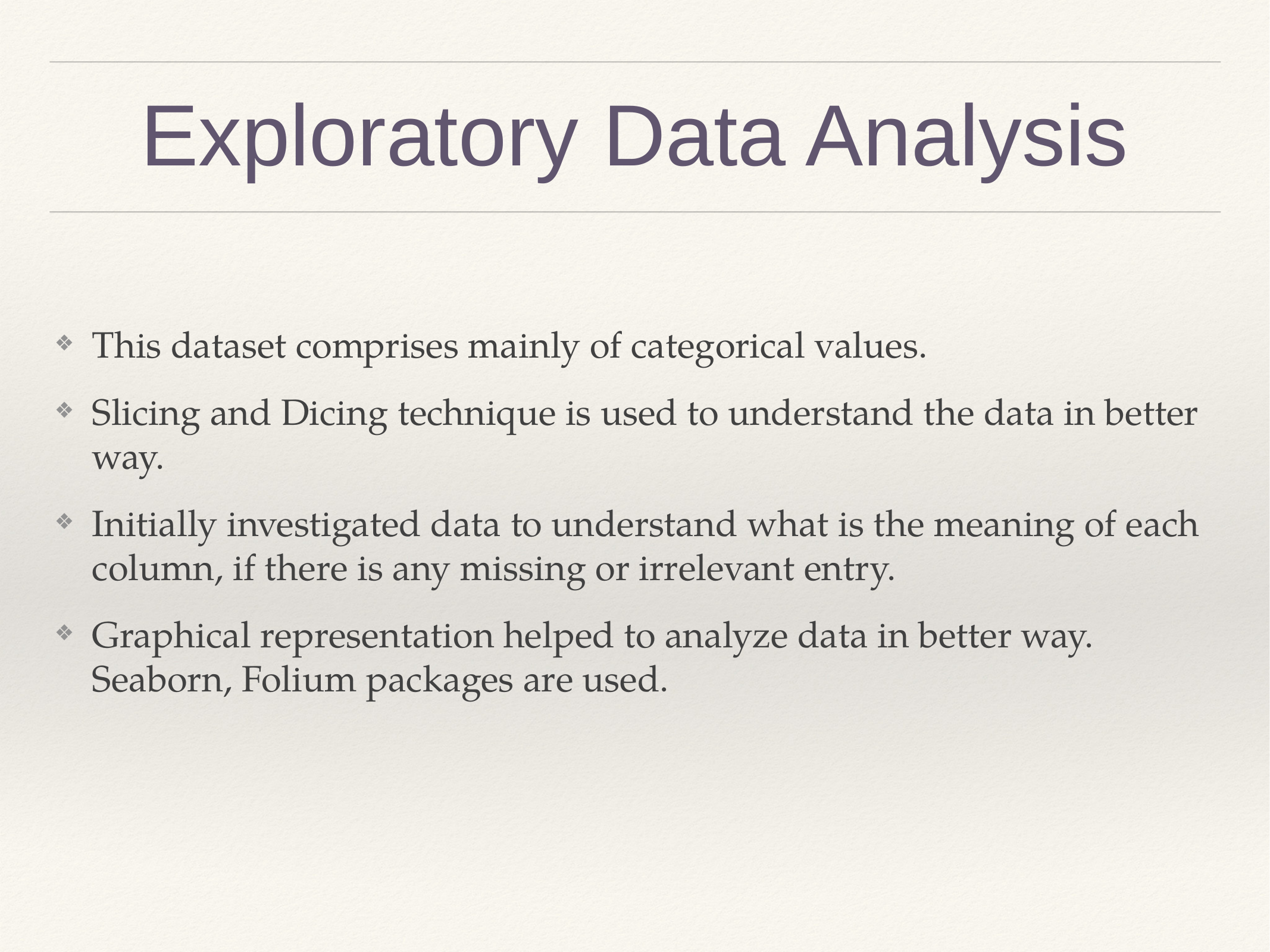

# Exploratory Data Analysis
This dataset comprises mainly of categorical values.
Slicing and Dicing technique is used to understand the data in better way.
Initially investigated data to understand what is the meaning of each column, if there is any missing or irrelevant entry.
Graphical representation helped to analyze data in better way. Seaborn, Folium packages are used.